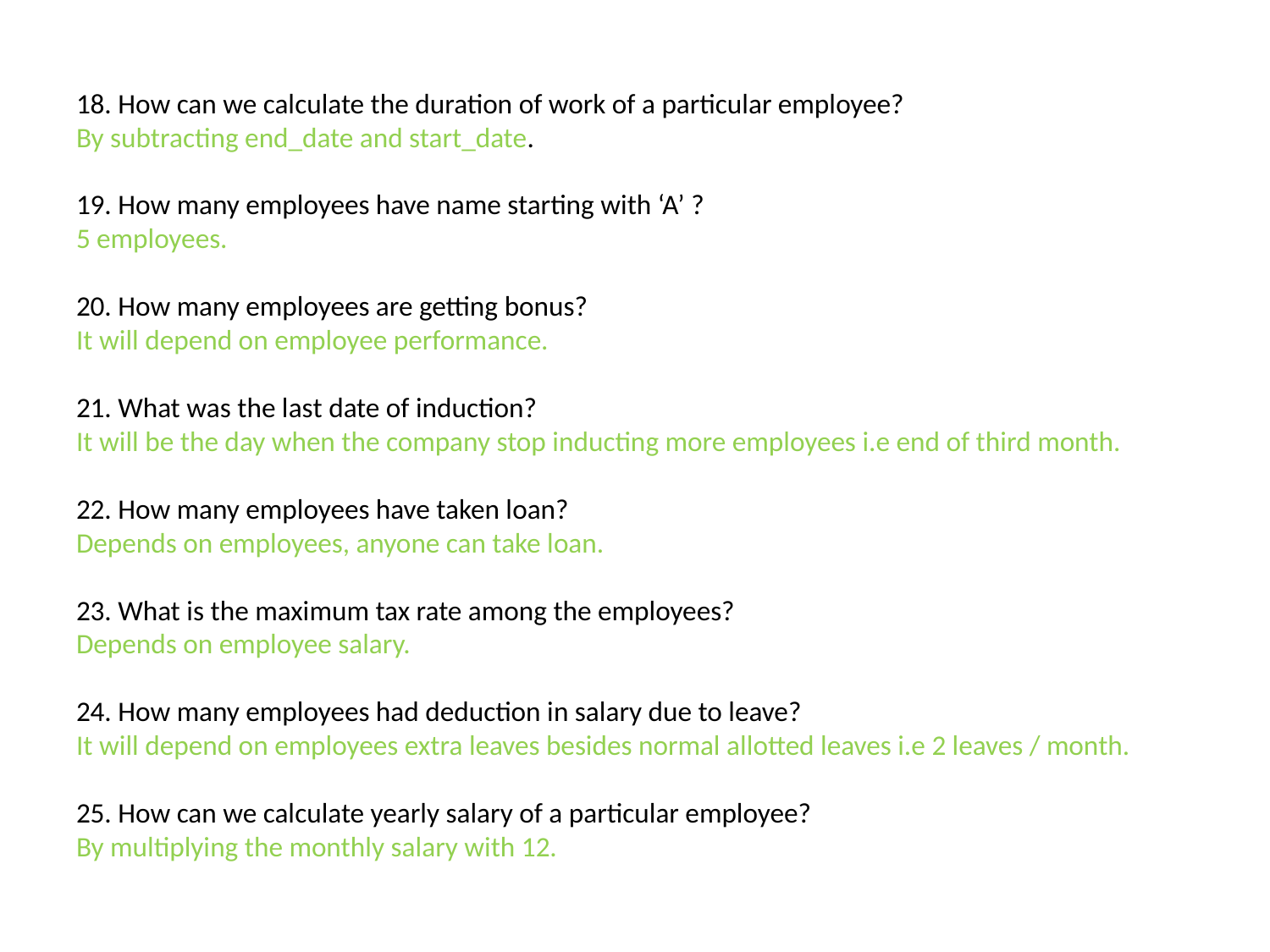

# 18. How can we calculate the duration of work of a particular employee? By subtracting end_date and start_date.   19. How many employees have name starting with ‘A’ ? 5 employees.   20. How many employees are getting bonus? It will depend on employee performance.   21. What was the last date of induction? It will be the day when the company stop inducting more employees i.e end of third month.   22. How many employees have taken loan? Depends on employees, anyone can take loan.   23. What is the maximum tax rate among the employees? Depends on employee salary.   24. How many employees had deduction in salary due to leave? It will depend on employees extra leaves besides normal allotted leaves i.e 2 leaves / month.   25. How can we calculate yearly salary of a particular employee? By multiplying the monthly salary with 12.